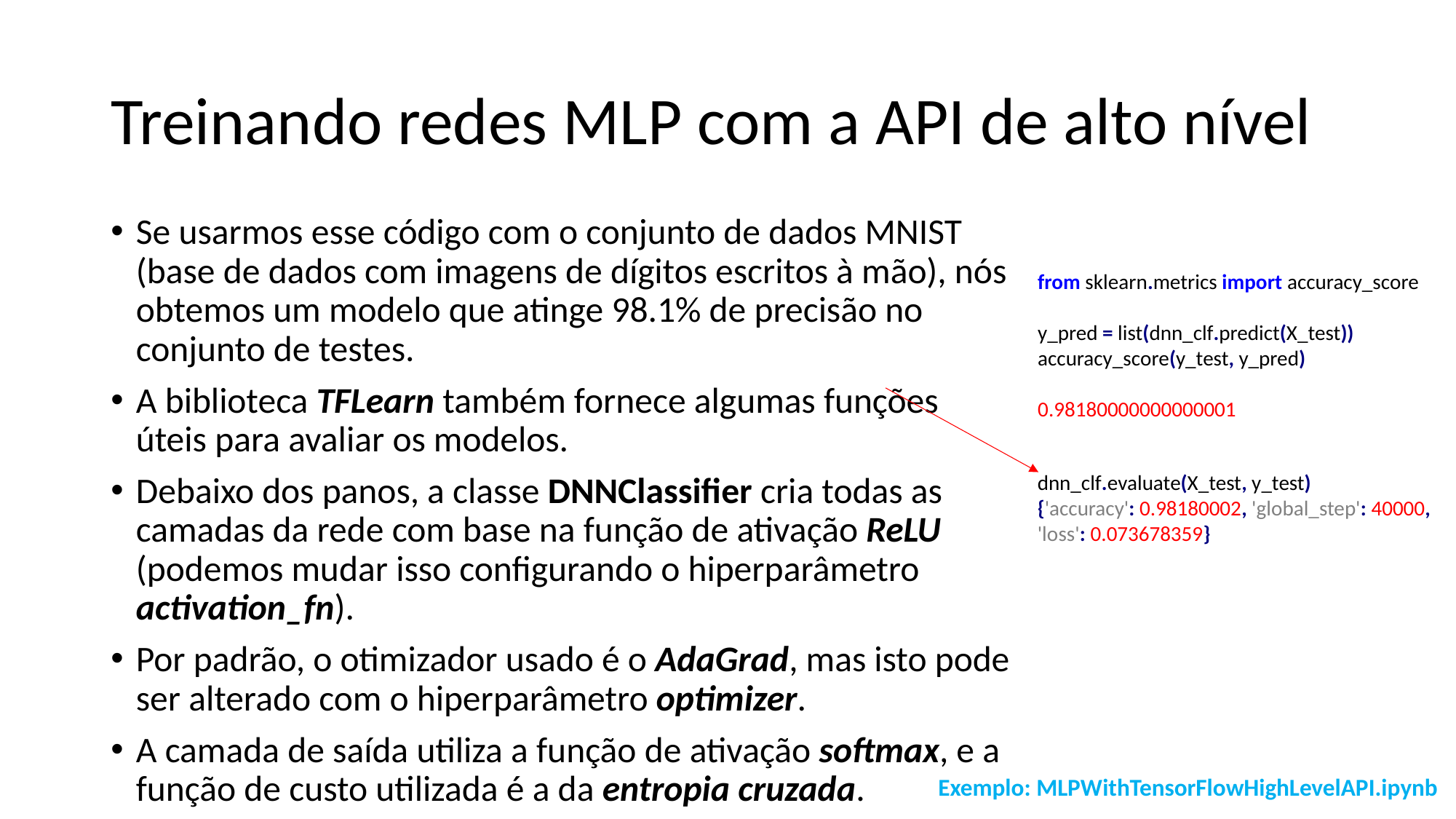

# Treinando redes MLP com a API de alto nível
Se usarmos esse código com o conjunto de dados MNIST (base de dados com imagens de dígitos escritos à mão), nós obtemos um modelo que atinge 98.1% de precisão no conjunto de testes.
A biblioteca TFLearn também fornece algumas funções úteis para avaliar os modelos.
Debaixo dos panos, a classe DNNClassifier cria todas as camadas da rede com base na função de ativação ReLU (podemos mudar isso configurando o hiperparâmetro activation_fn).
Por padrão, o otimizador usado é o AdaGrad, mas isto pode ser alterado com o hiperparâmetro optimizer.
A camada de saída utiliza a função de ativação softmax, e a função de custo utilizada é a da entropia cruzada.
from sklearn.metrics import accuracy_score

y_pred = list(dnn_clf.predict(X_test))
accuracy_score(y_test, y_pred)

0.98180000000000001
dnn_clf.evaluate(X_test, y_test)
{'accuracy': 0.98180002, 'global_step': 40000, 'loss': 0.073678359}
Exemplo: MLPWithTensorFlowHighLevelAPI.ipynb